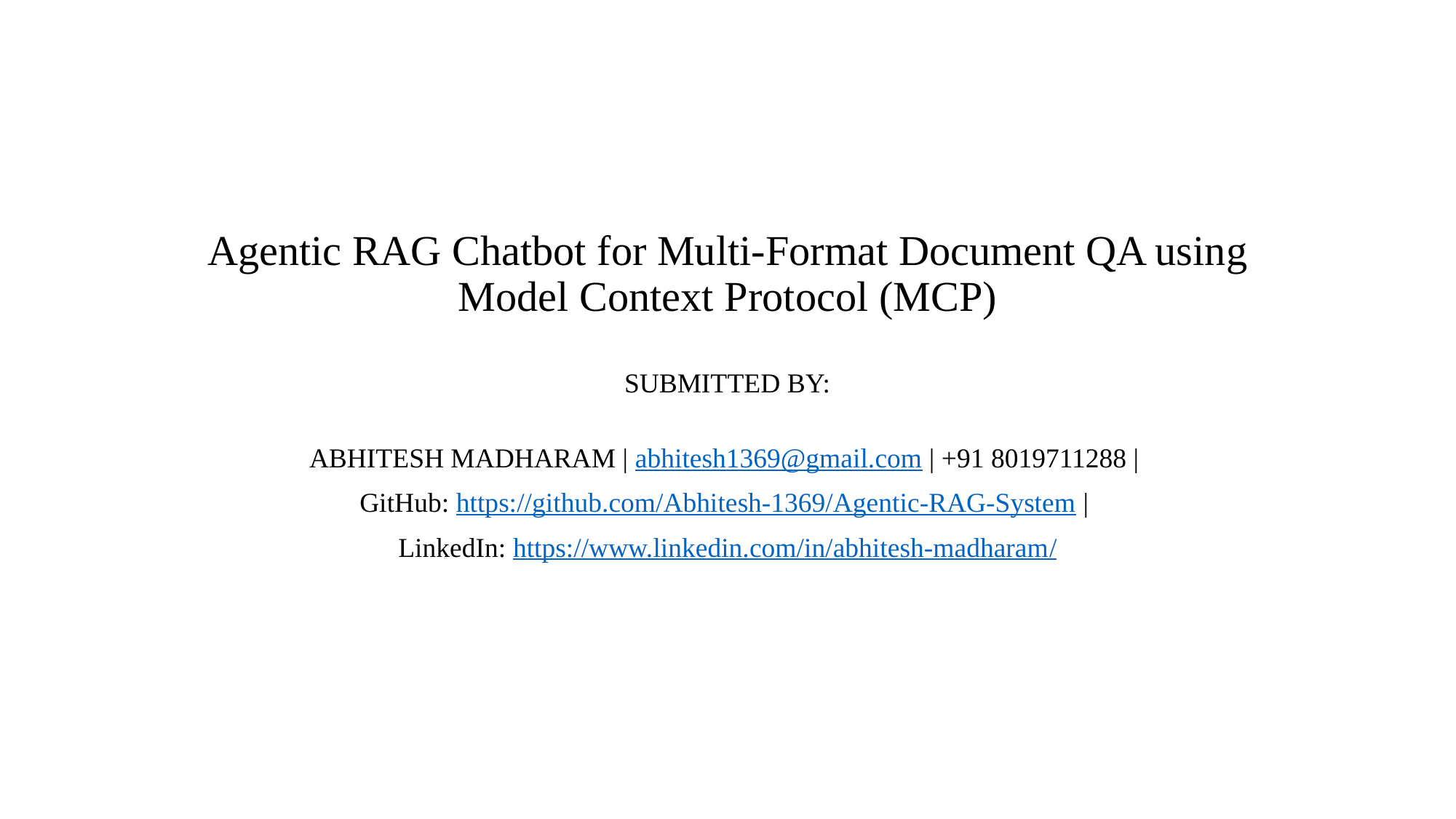

# Agentic RAG Chatbot for Multi-Format Document QA using Model Context Protocol (MCP)
SUBMITTED BY:
ABHITESH MADHARAM | abhitesh1369@gmail.com | +91 8019711288 |
GitHub: https://github.com/Abhitesh-1369/Agentic-RAG-System |
LinkedIn: https://www.linkedin.com/in/abhitesh-madharam/